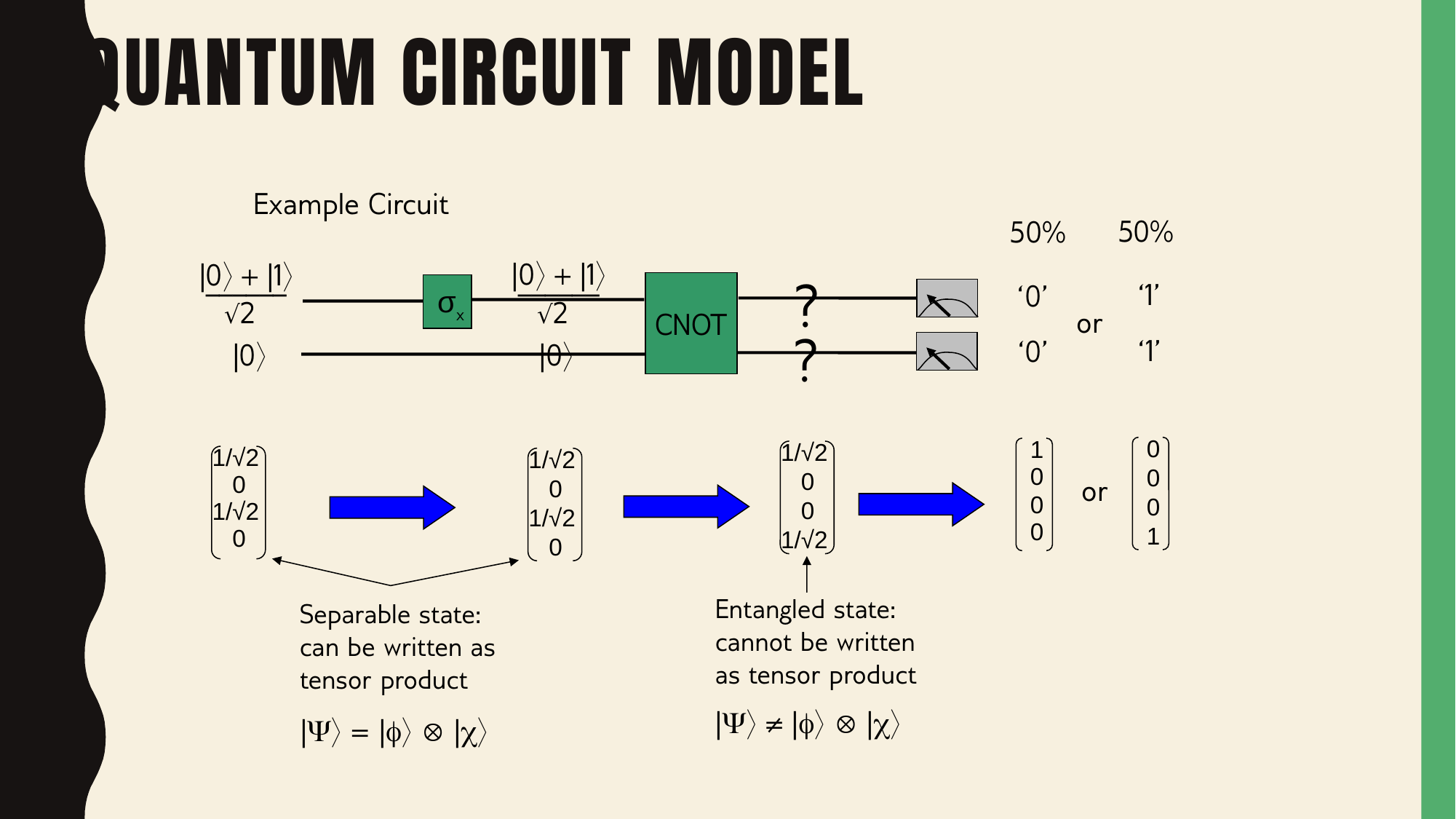

# Quantum Circuit Model
Example Circuit
50%
50%
‘1’
‘0’
or
‘1’
‘0’

or

|0〉 + |1〉
______
√2
|0〉

|0〉 + |1〉
______
?
?

CNOT

σx

√2

|0〉

| 0 |
| --- |
| 0 |
| 0 |
| 1 |
| 1 |
| --- |
| 0 |
| 0 |
| 0 |
| 1/√2 |
| --- |
| 0 |
| 0 |
| 1/√2 |
| 1/√2 |
| --- |
| 0 |
| 1/√2 |
| 0 |

| 1/√2 |
| --- |
| 0 |
| 1/√2 |
| 0 |

Entangled state:
cannot be written
as tensor product
Separable state:
can be written as
tensor product
|Ψ〉 ≠ |φ〉 ⊗ |χ〉
|Ψ〉 = |φ〉 ⊗ |χ〉